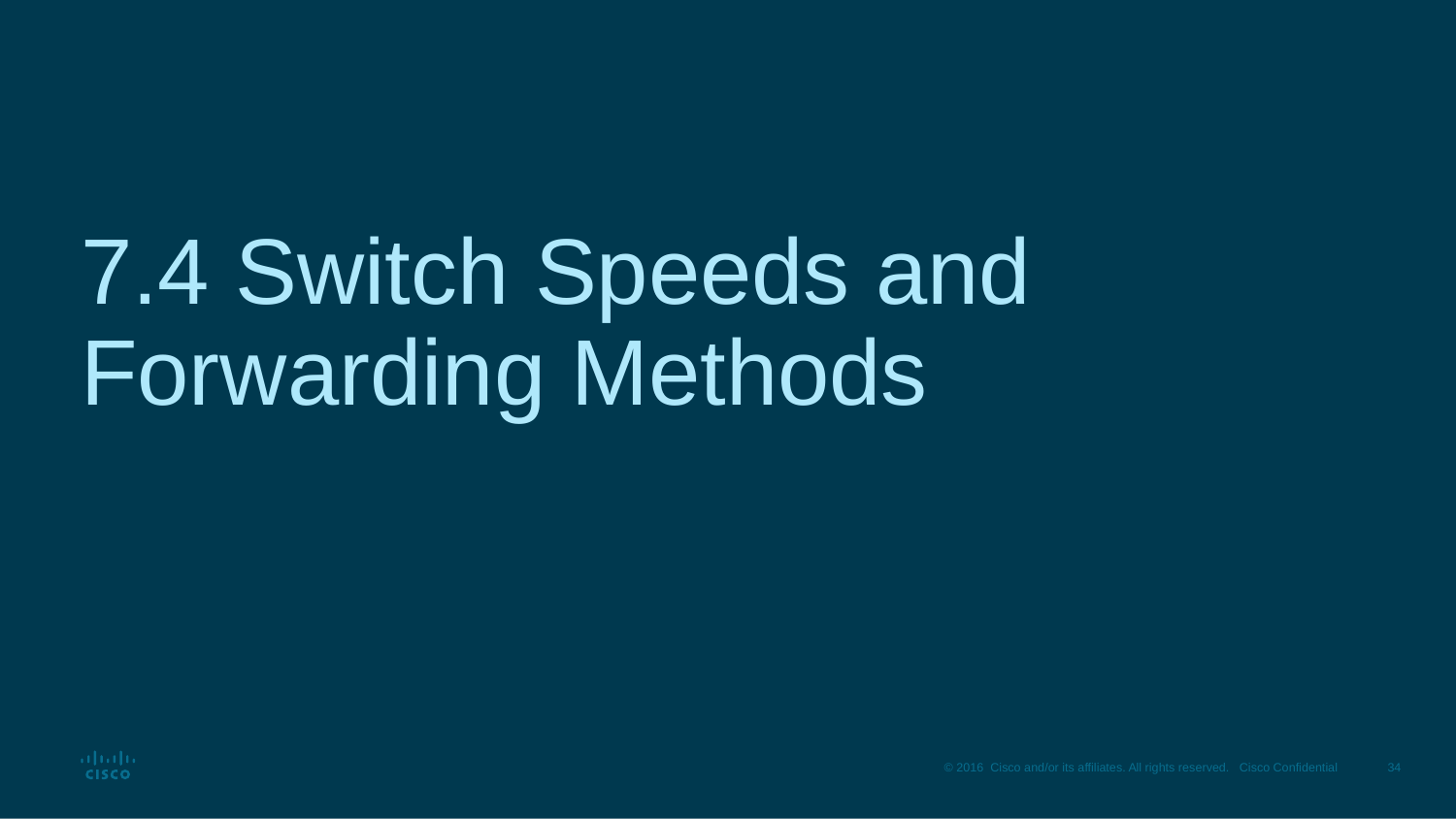

# 7.4 Switch Speeds and Forwarding Methods